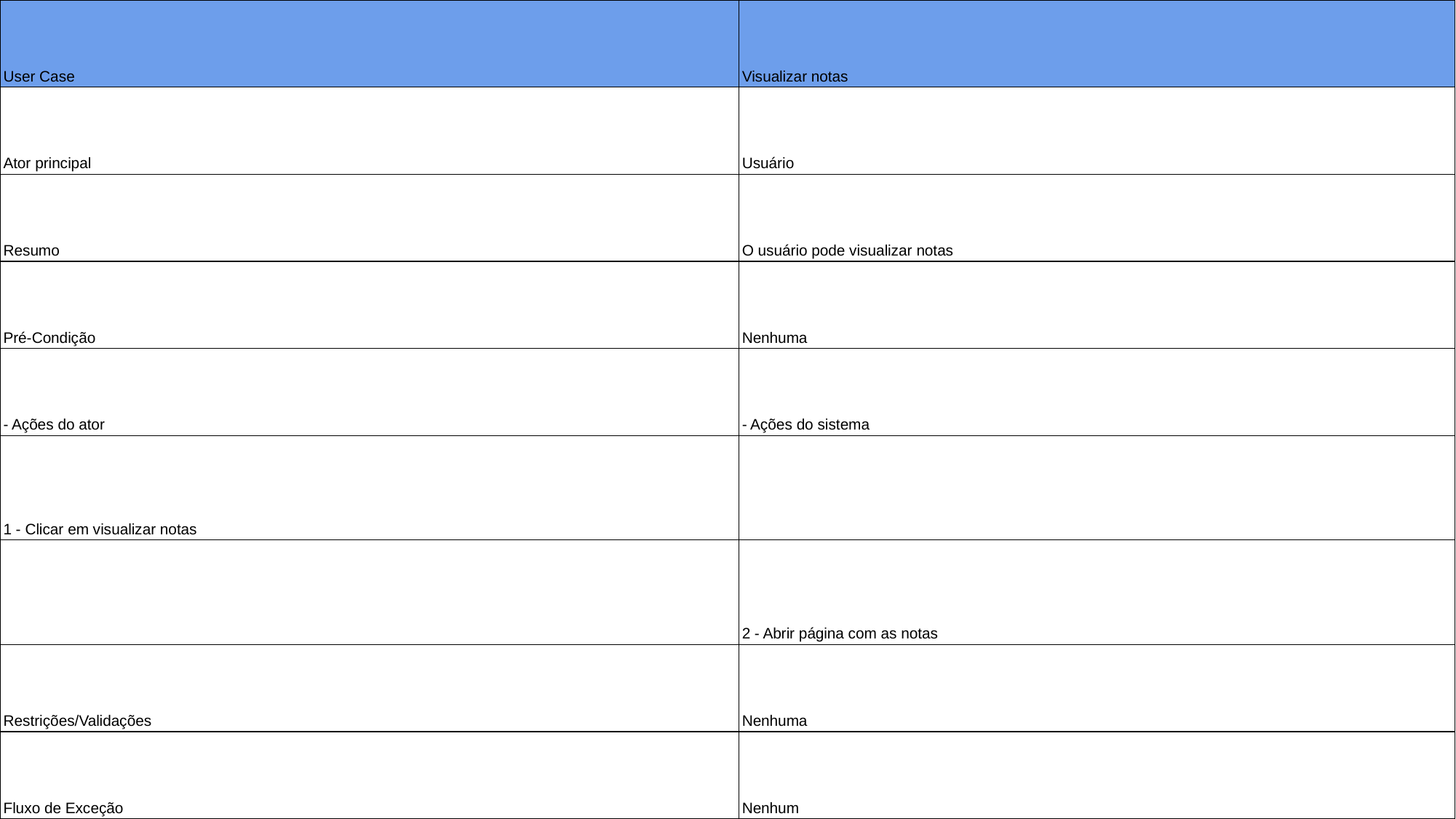

| User Case | Visualizar notas |
| --- | --- |
| Ator principal | Usuário |
| Resumo | O usuário pode visualizar notas |
| Pré-Condição | Nenhuma |
| - Ações do ator | - Ações do sistema |
| 1 - Clicar em visualizar notas |  |
|  | 2 - Abrir página com as notas |
| Restrições/Validações | Nenhuma |
| Fluxo de Exceção | Nenhum |